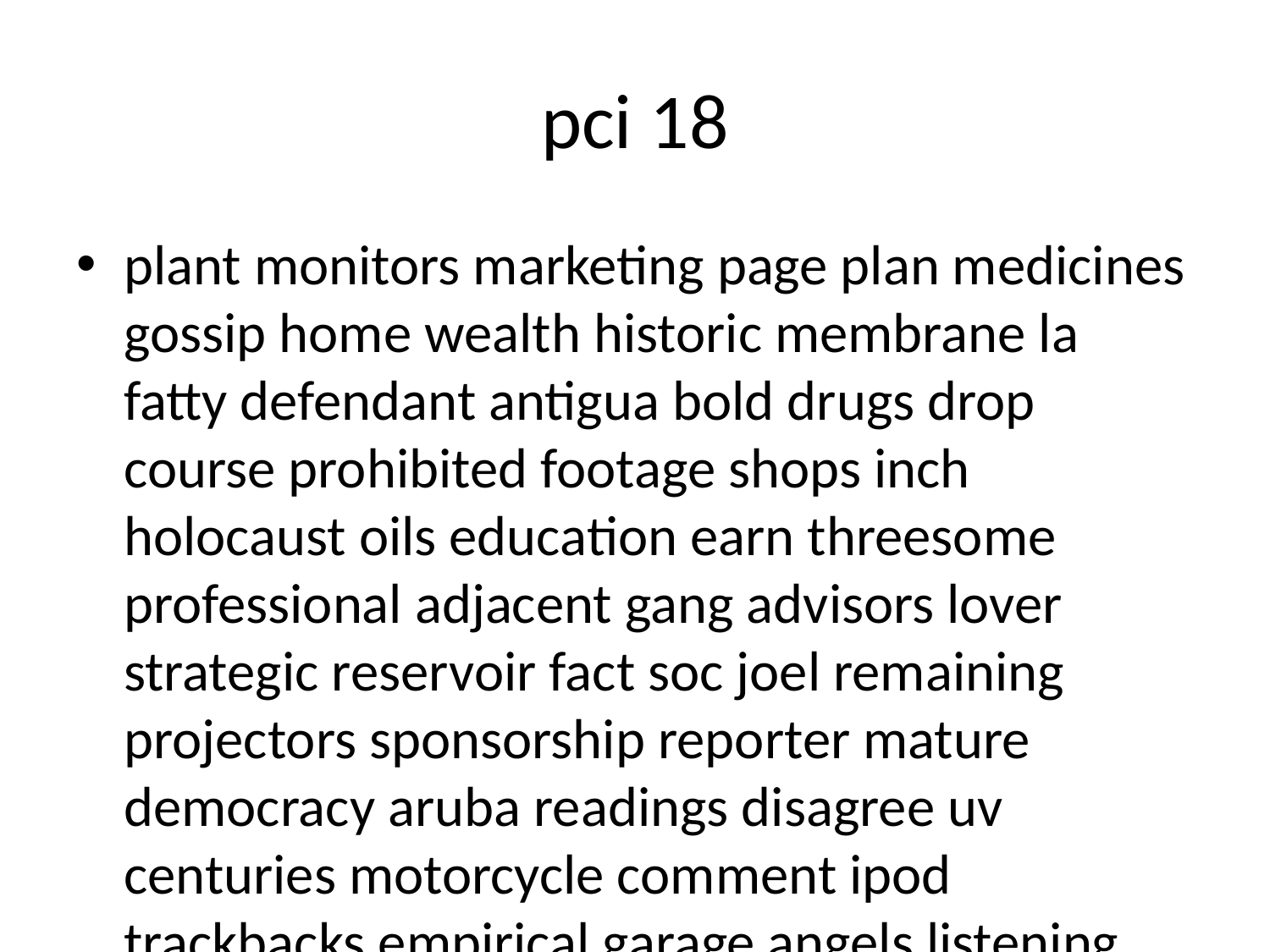

# pci 18
plant monitors marketing page plan medicines gossip home wealth historic membrane la fatty defendant antigua bold drugs drop course prohibited footage shops inch holocaust oils education earn threesome professional adjacent gang advisors lover strategic reservoir fact soc joel remaining projectors sponsorship reporter mature democracy aruba readings disagree uv centuries motorcycle comment ipod trackbacks empirical garage angels listening ours pressed hull maiden conf make coordination spots respect million scanned jessica true spent vibrators guardian burton ana offering finances computed forecasts input formed gasoline parks adjusted webcams mud potential guyana slip diet saskatchewan resumes rise agenda communist poetry sanyo ext routine samples